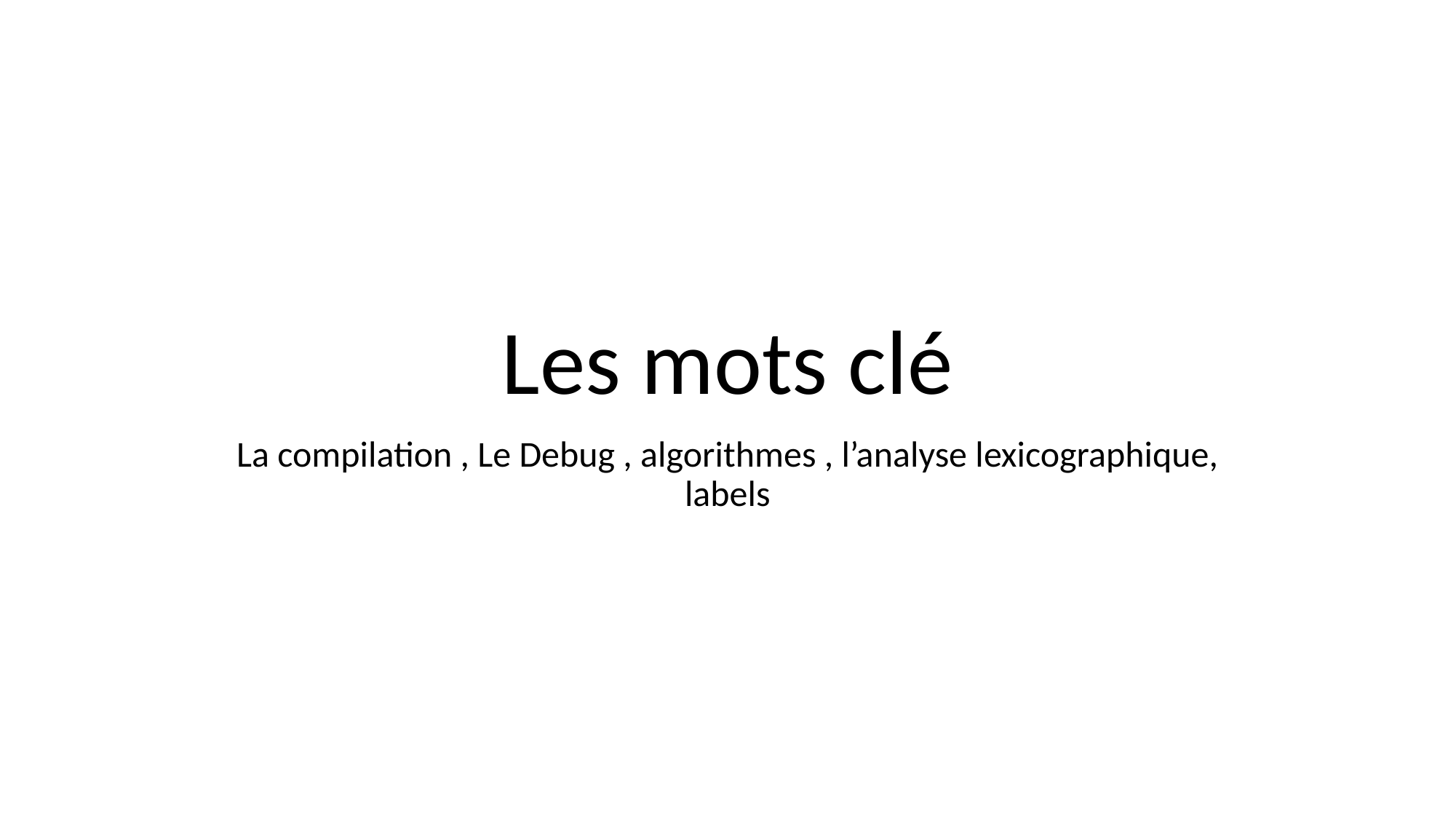

# Les mots clé
La compilation , Le Debug , algorithmes , l’analyse lexicographique, labels